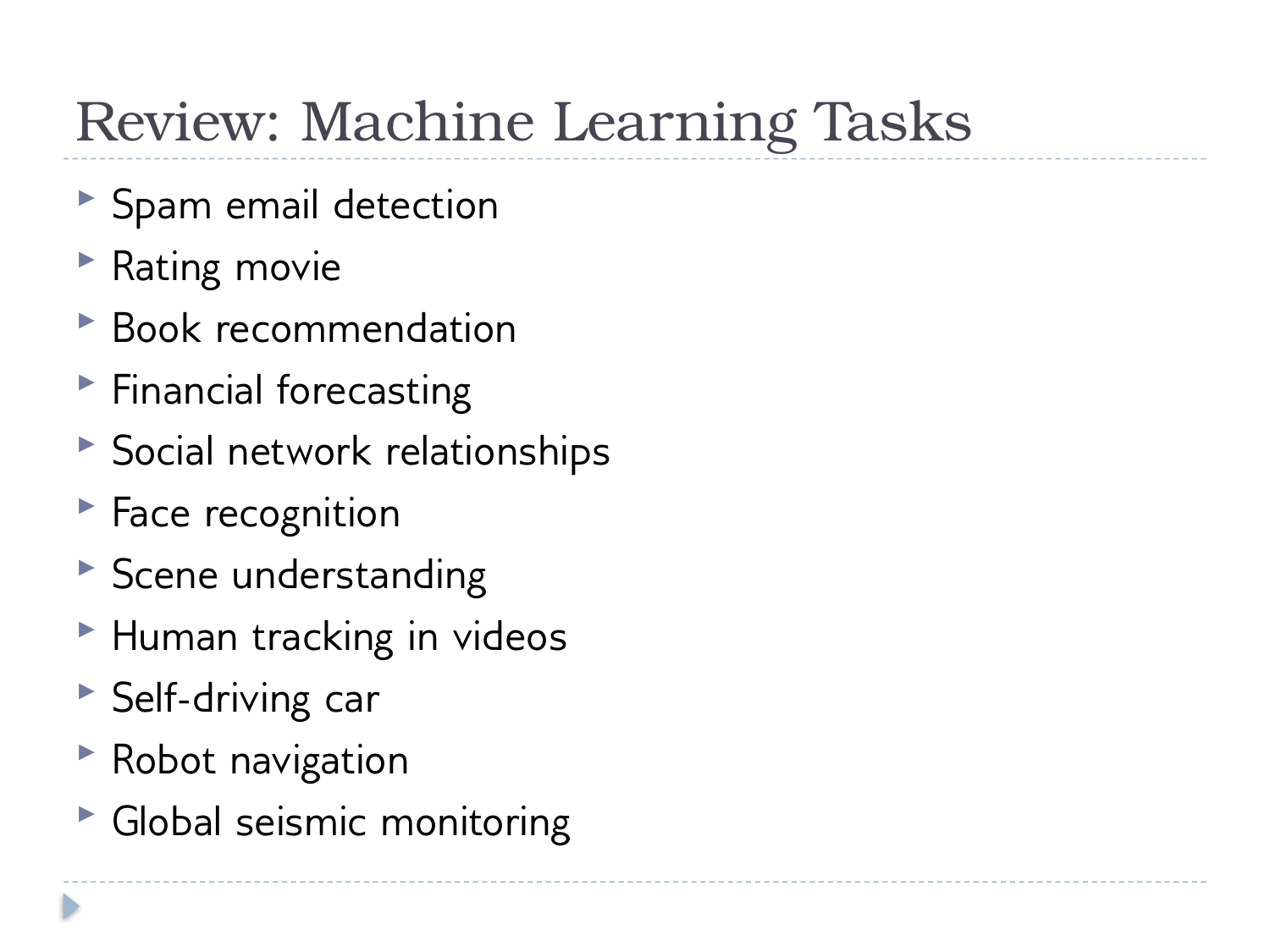

# Review: Machine Learning Tasks
Spam email detection
Rating movie
Book recommendation
Financial forecasting
Social network relationships
Face recognition
Scene understanding
Human tracking in videos
Self-driving car
Robot navigation
Global seismic monitoring